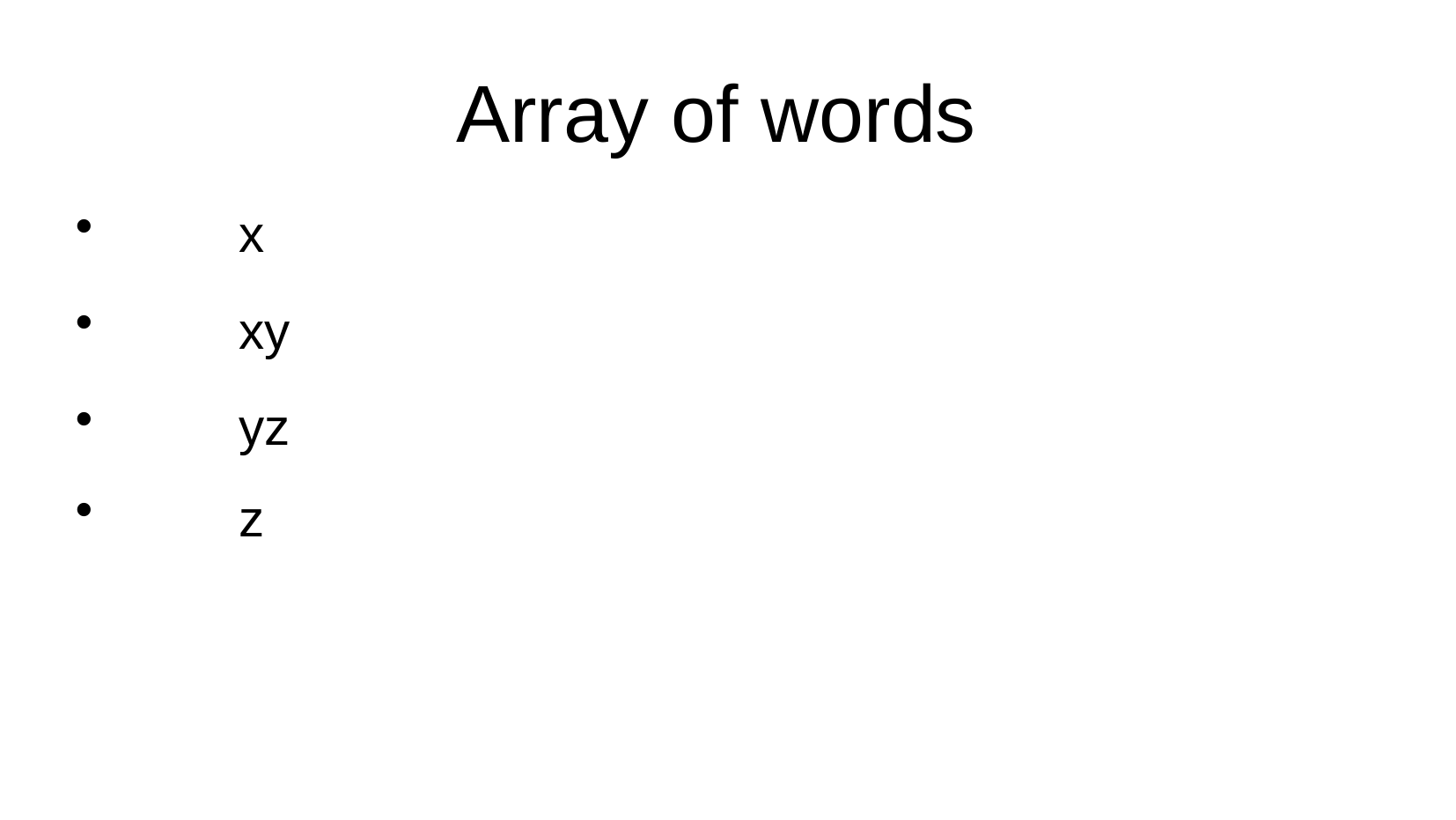

Array of words
	x
	xy
	yz
	z